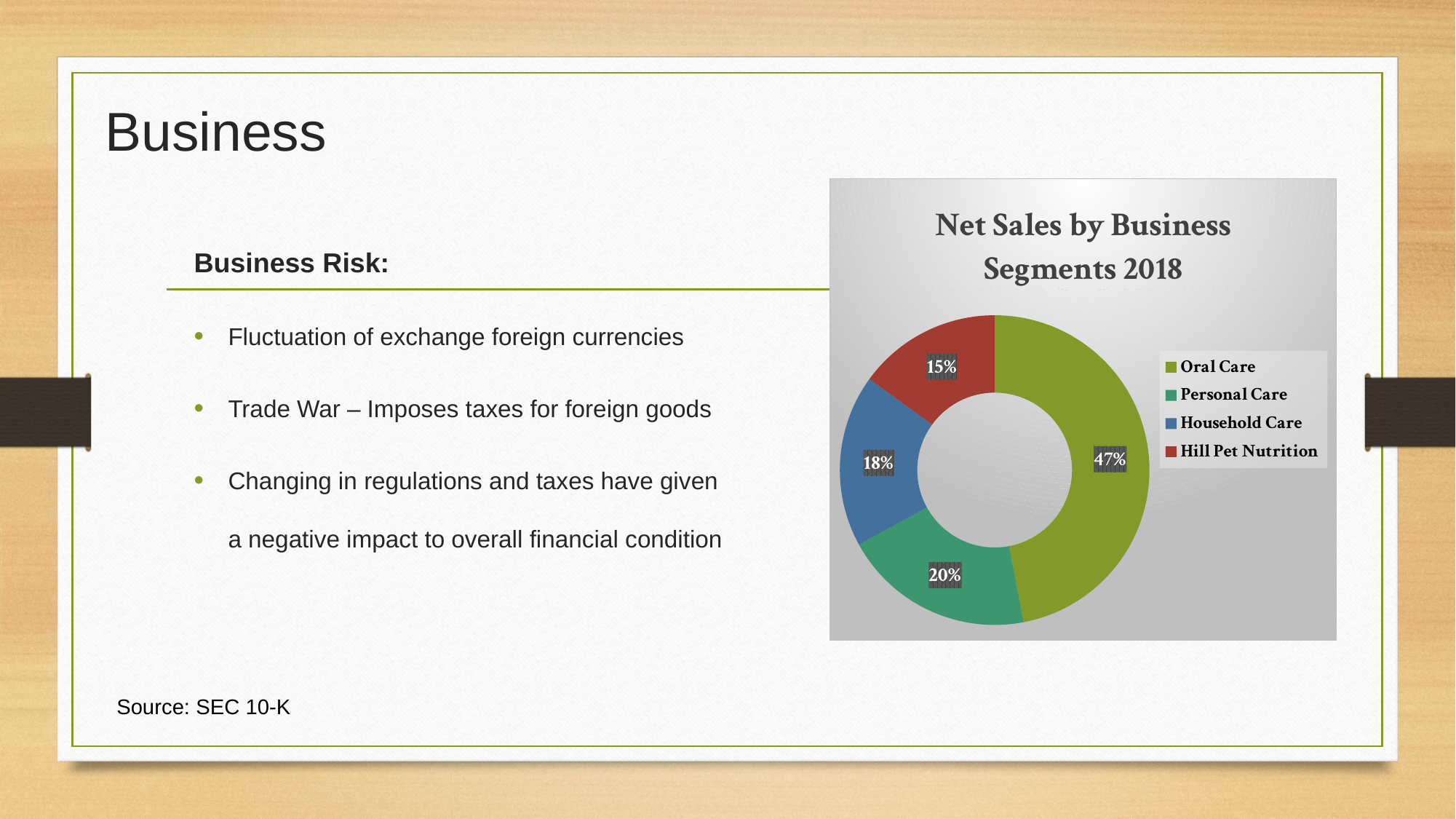

# Business

### Chart: Net Sales by Business Segments 2018

| Category | Sales |
|---|---|
| Oral Care | 0.47 |
| Personal Care | 0.2 |
| Household Care  | 0.18 |
| Hill Pet Nutrition  | 0.15 |
Business Risk:
Fluctuation of exchange foreign currencies
Trade War – Imposes taxes for foreign goods
Changing in regulations and taxes have given  a negative impact to overall financial condition
Source: SEC 10-K